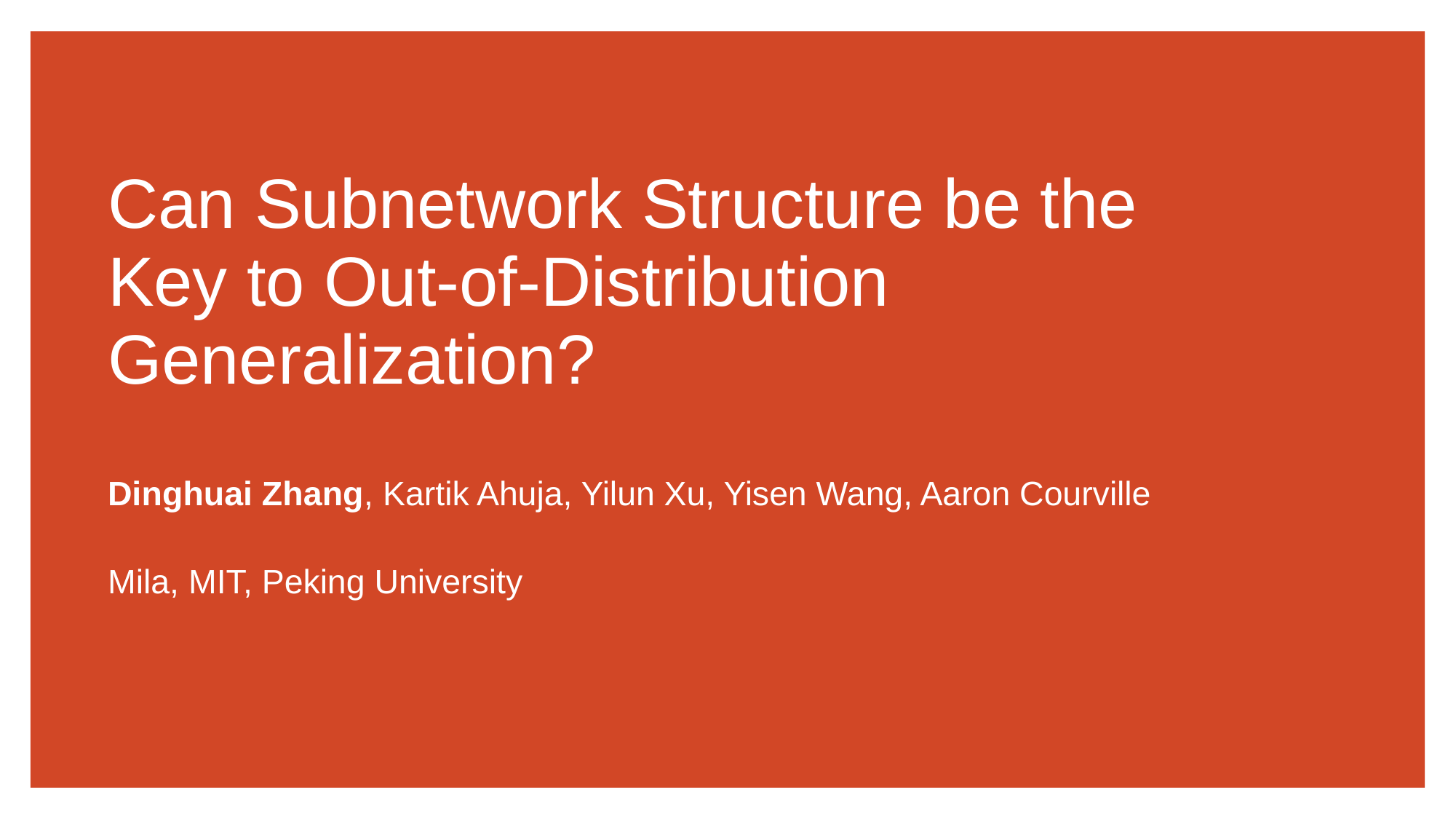

Can Subnetwork Structure be the Key to Out-of-Distribution Generalization?
Dinghuai Zhang, Kartik Ahuja, Yilun Xu, Yisen Wang, Aaron Courville

Mila, MIT, Peking University